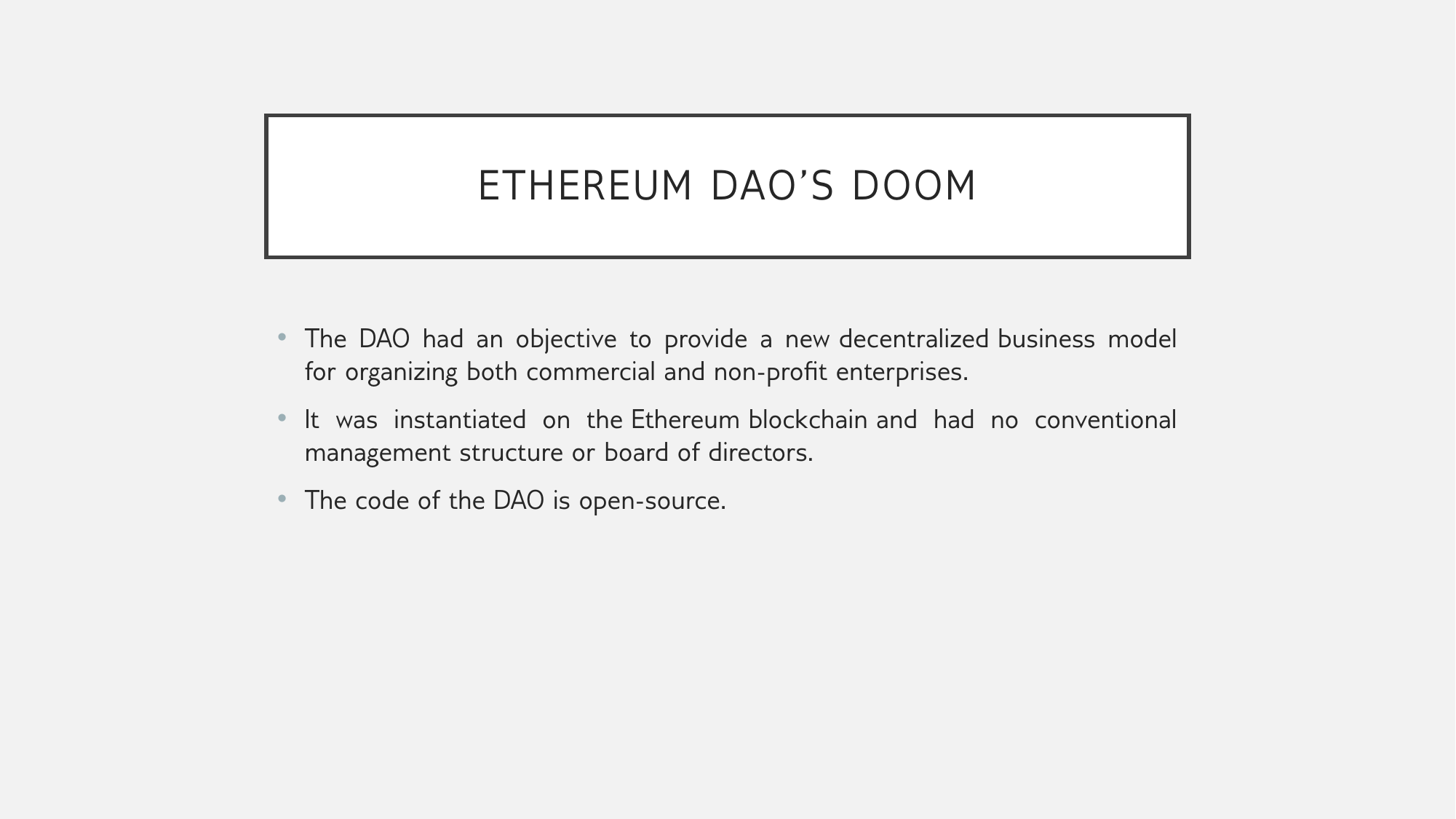

# Ethereum DAO’s DOOM
The DAO had an objective to provide a new decentralized business model for organizing both commercial and non-profit enterprises.
It was instantiated on the Ethereum blockchain and had no conventional management structure or board of directors.
The code of the DAO is open-source.